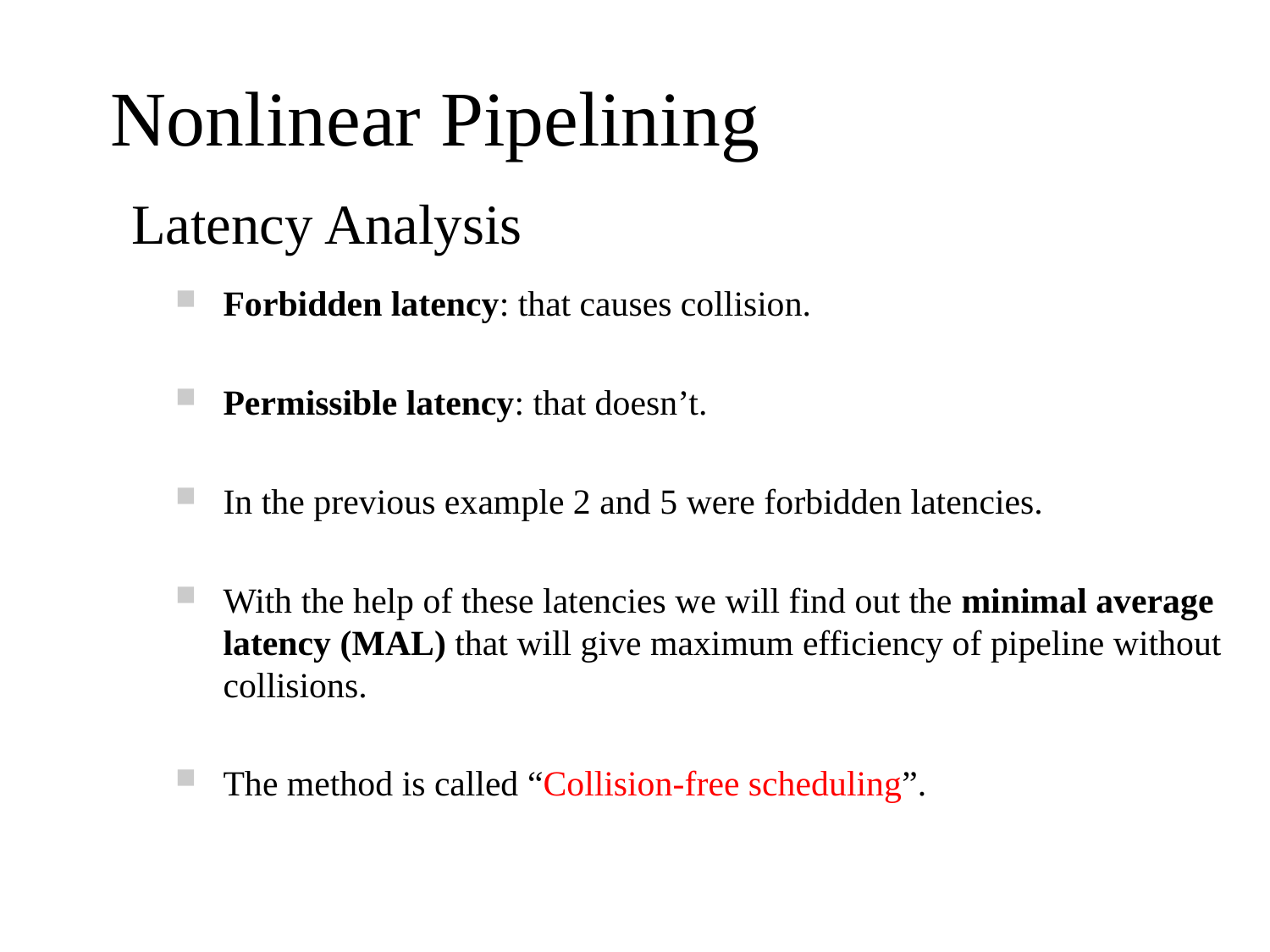

Nonlinear Pipelining
Latency Analysis
Forbidden latency: that causes collision.

Permissible latency: that doesn’t.

In the previous example 2 and 5 were forbidden latencies.

With the help of these latencies we will find out the minimal average latency (MAL) that will give maximum efficiency of pipeline without collisions.

The method is called “Collision-free scheduling”.